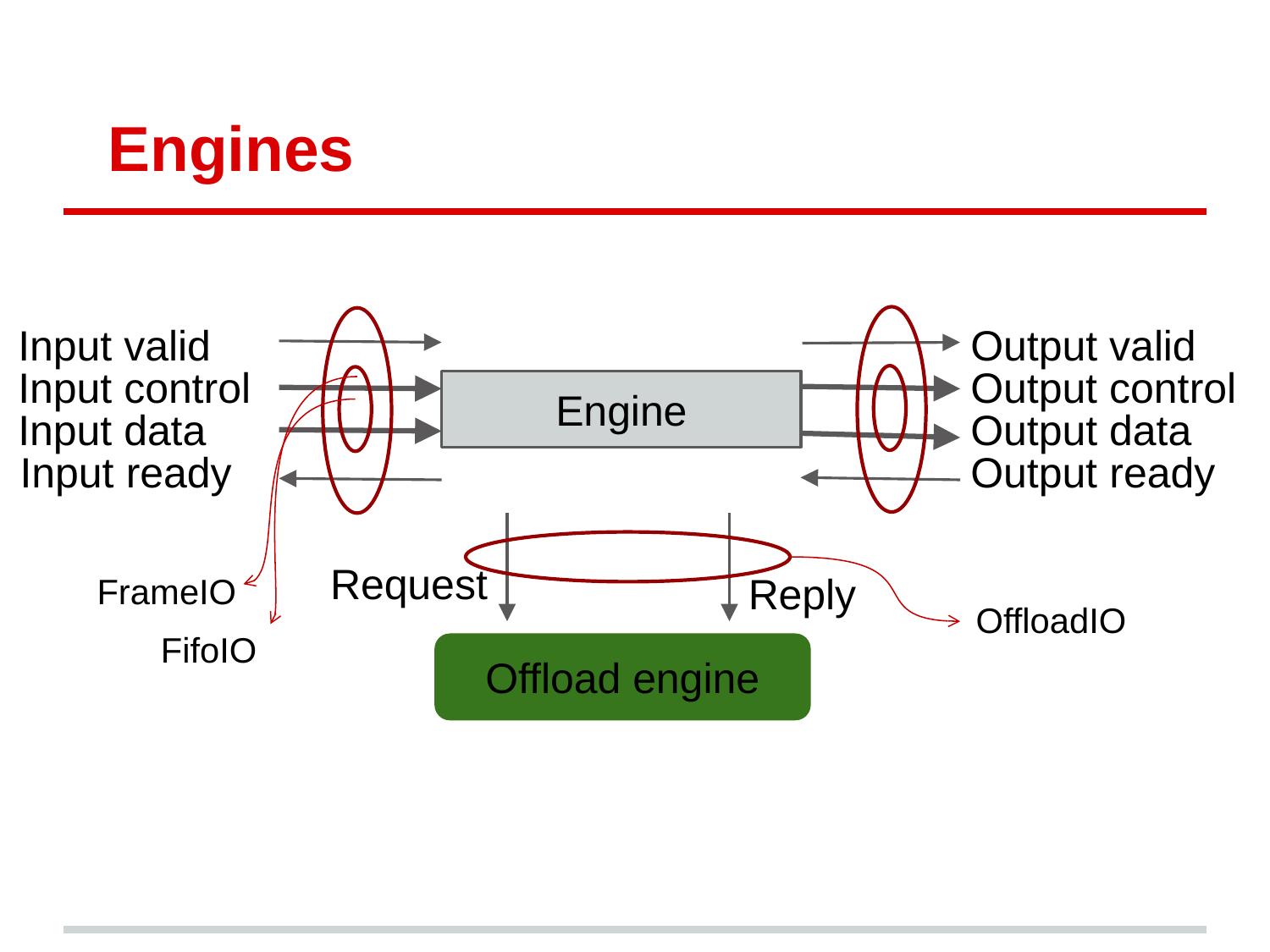

# Engines
Input valid
Output valid

Engine
Input control
Output control

Input data
Output data
Input ready
Output ready

Request
Reply
FrameIO
OffloadIO
Offload engine
FifoIO